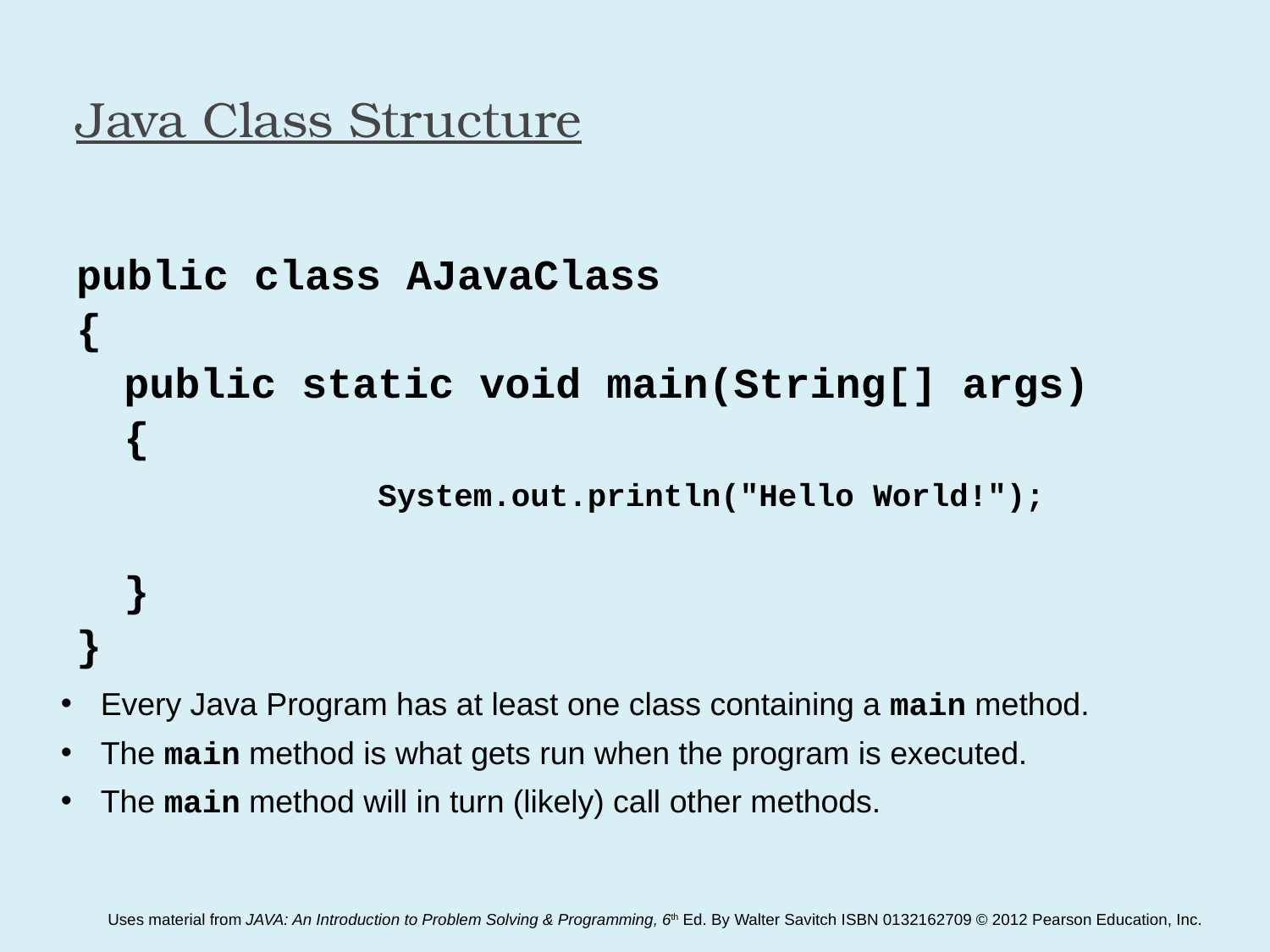

# Java Class Structure

public class AJavaClass
{
	public static void main(String[] args)
	{
			System.out.println("Hello World!");
	}
}
Every Java Program has at least one class containing a main method.
The main method is what gets run when the program is executed.
The main method will in turn (likely) call other methods.